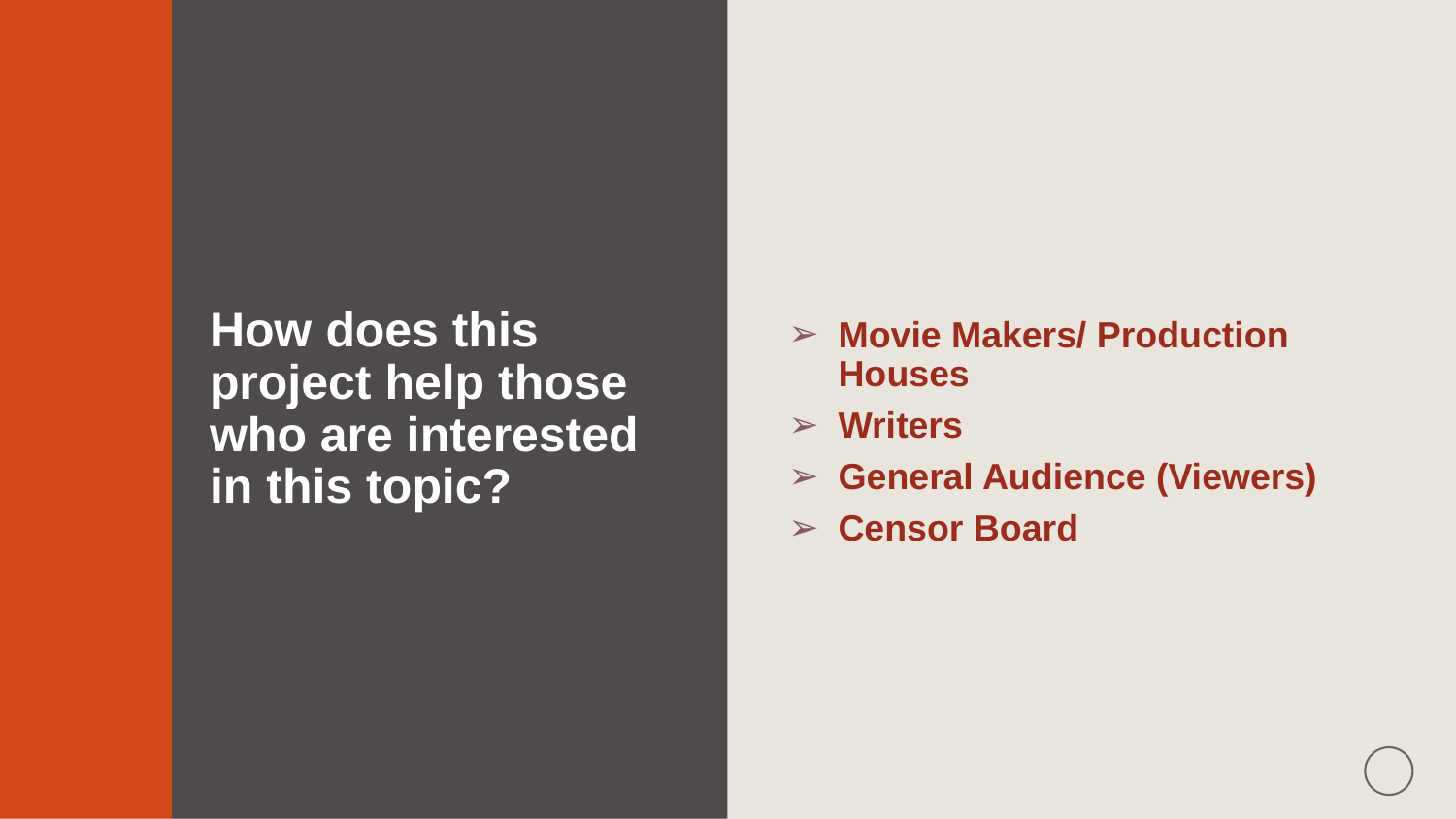

# How does this project help those who are interested in this topic?

Movie Makers/ Production Houses
Writers
General Audience (Viewers)
Censor Board